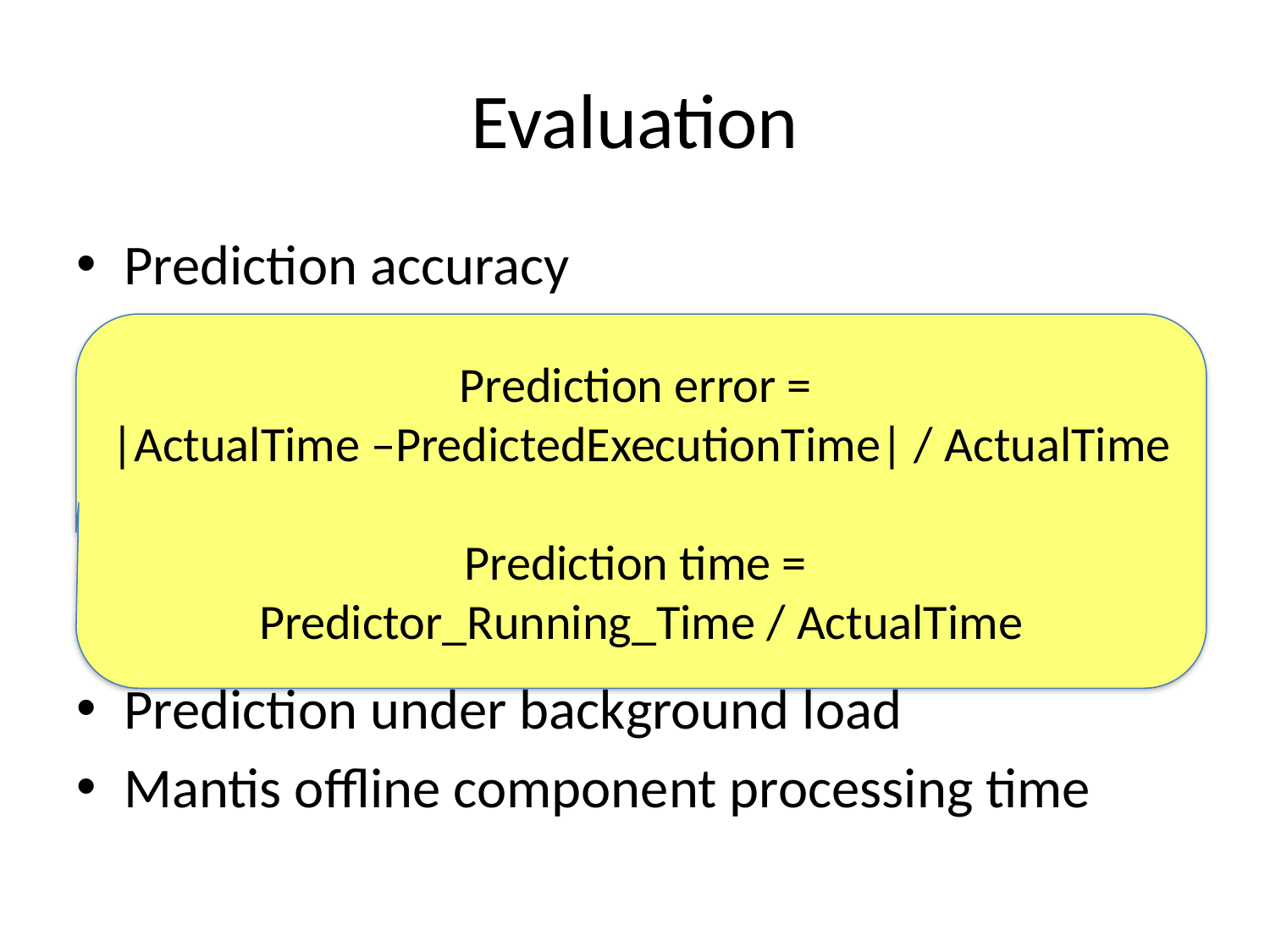

# Evaluation
Prediction accuracy
Benefit of non-linear terms
Benefit of slicing
Predictor execution time
Benefit of slicing
Prediction on different hardware platforms
Prediction under background load
Mantis offline component processing time
Prediction error =
|ActualTime –PredictedExecutionTime| / ActualTime

Prediction time =
Predictor_Running_Time / ActualTime